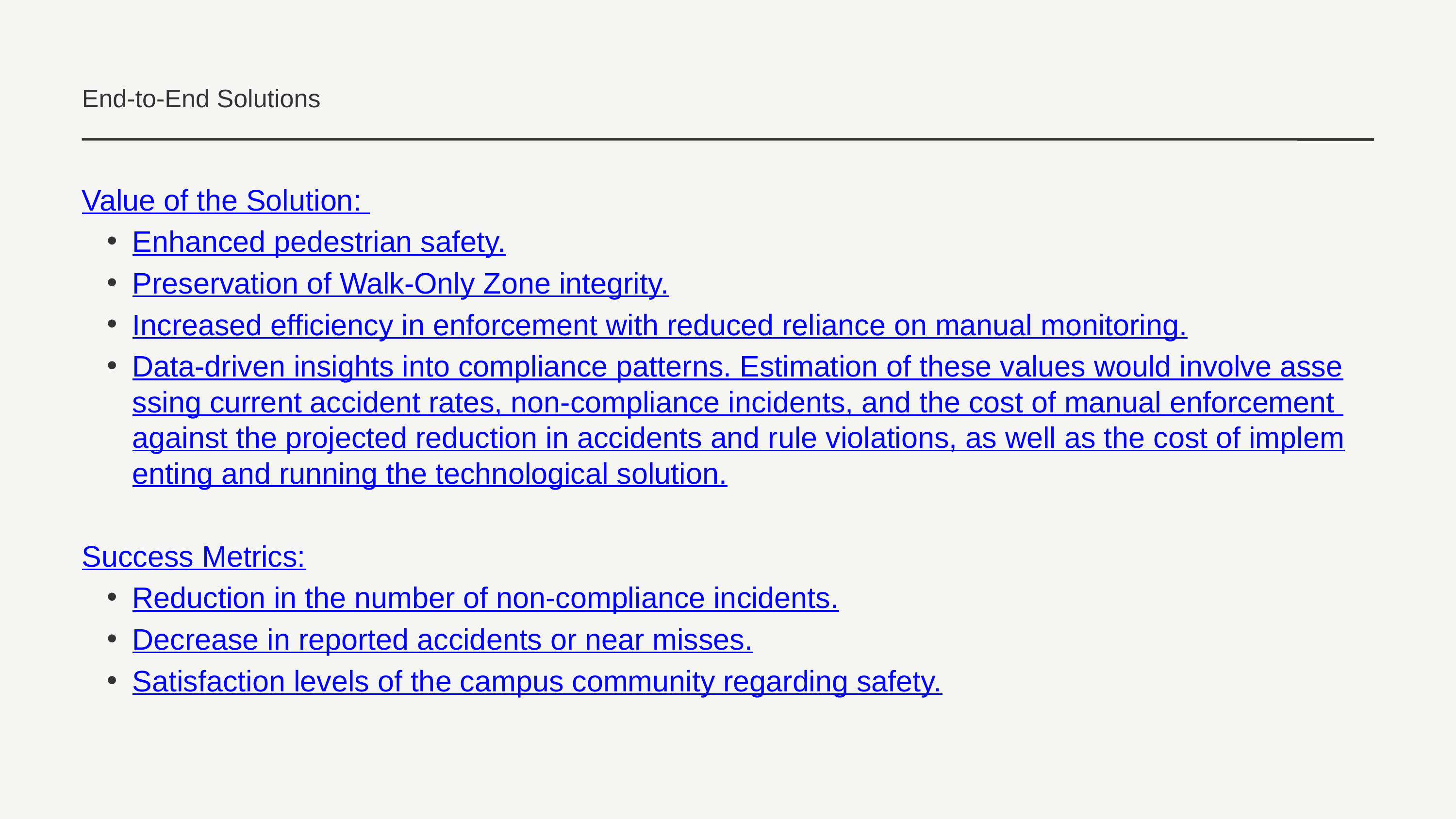

End-to-End Solutions

Value of the Solution:
Enhanced pedestrian safety.
Preservation of Walk-Only Zone integrity.
Increased efficiency in enforcement with reduced reliance on manual monitoring.
Data-driven insights into compliance patterns. Estimation of these values would involve assessing current accident rates, non-compliance incidents, and the cost of manual enforcement against the projected reduction in accidents and rule violations, as well as the cost of implementing and running the technological solution.

Success Metrics:
Reduction in the number of non-compliance incidents.
Decrease in reported accidents or near misses.
Satisfaction levels of the campus community regarding safety.